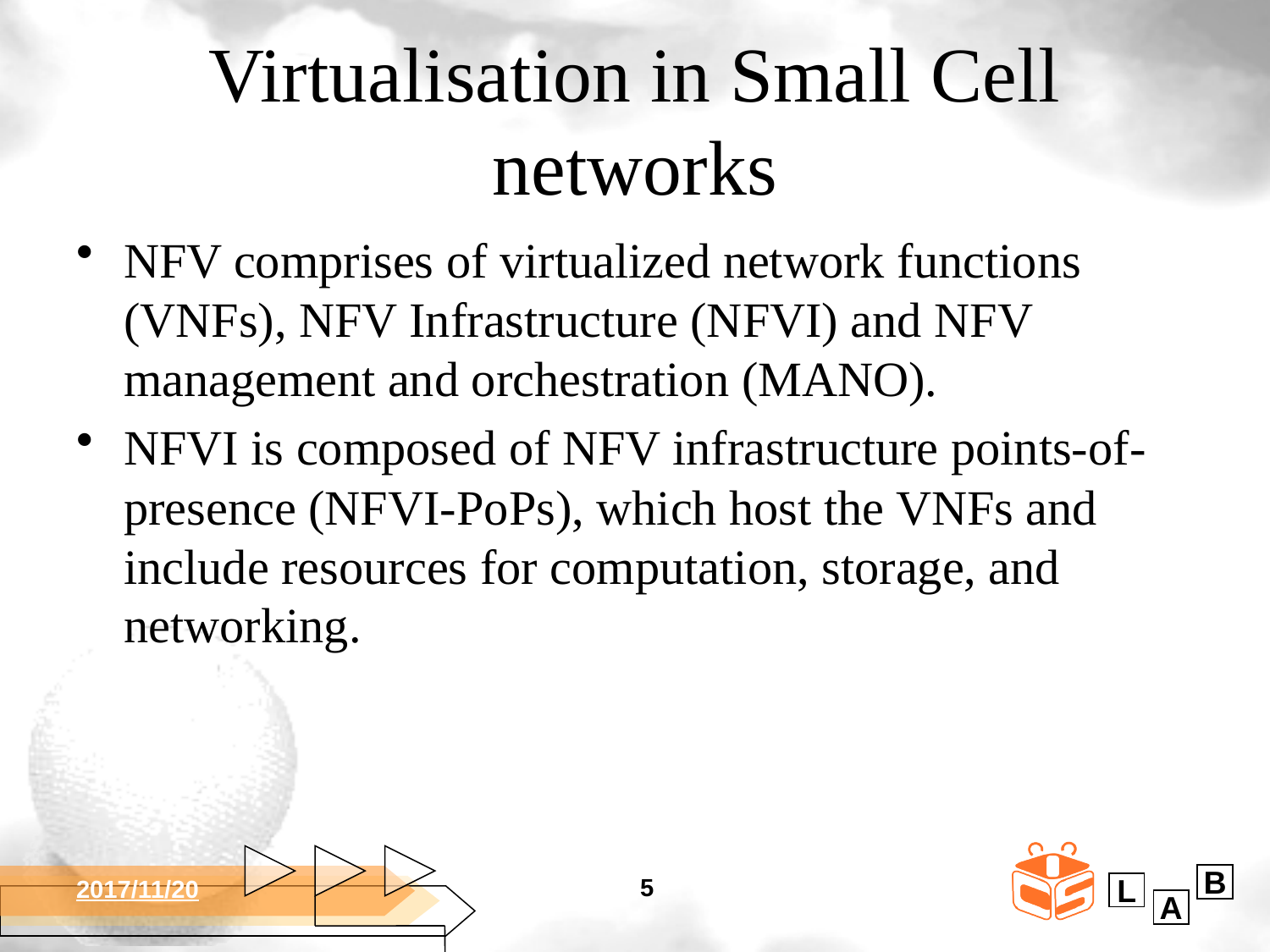

# Virtualisation in Small Cell networks
NFV comprises of virtualized network functions (VNFs), NFV Infrastructure (NFVI) and NFV management and orchestration (MANO).
NFVI is composed of NFV infrastructure points-of-presence (NFVI-PoPs), which host the VNFs and include resources for computation, storage, and networking.
5
2017/11/20